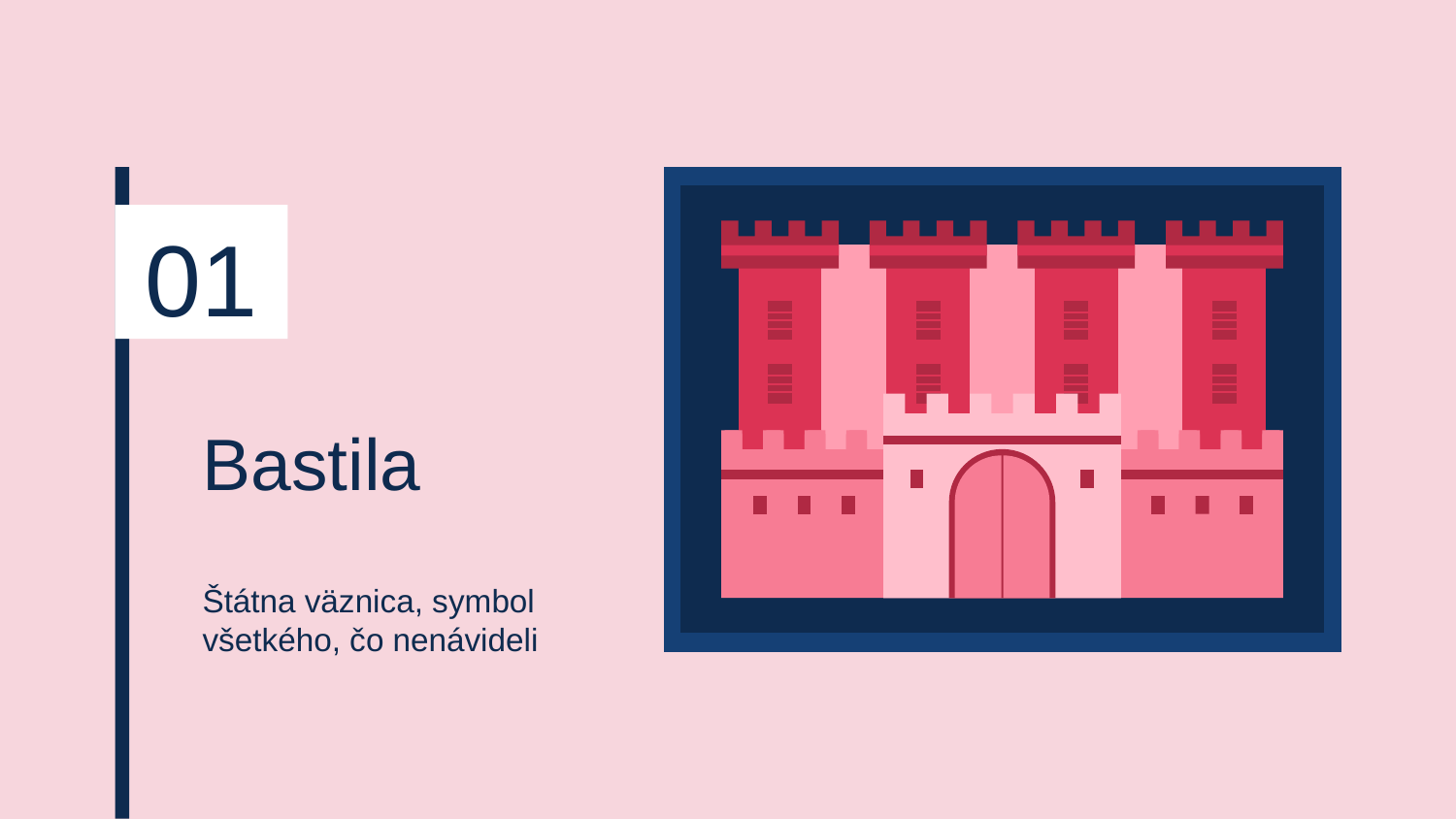

01
# Bastila
Štátna väznica, symbol všetkého, čo nenávideli